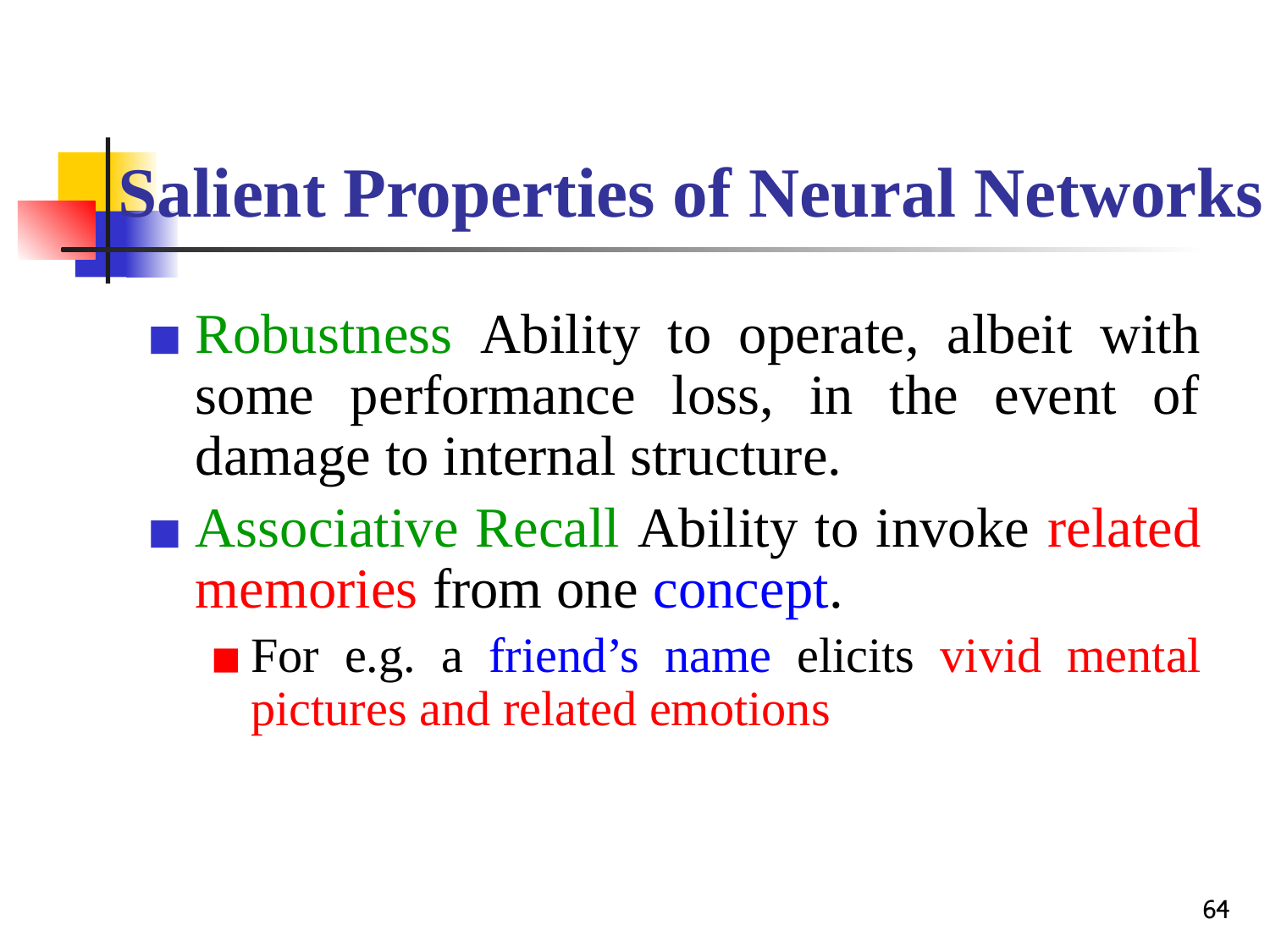

# Salient Properties of Neural Networks
Robustness Ability to operate, albeit with some performance loss, in the event of damage to internal structure.
Associative Recall Ability to invoke related memories from one concept.
For e.g. a friend’s name elicits vivid mental pictures and related emotions
64